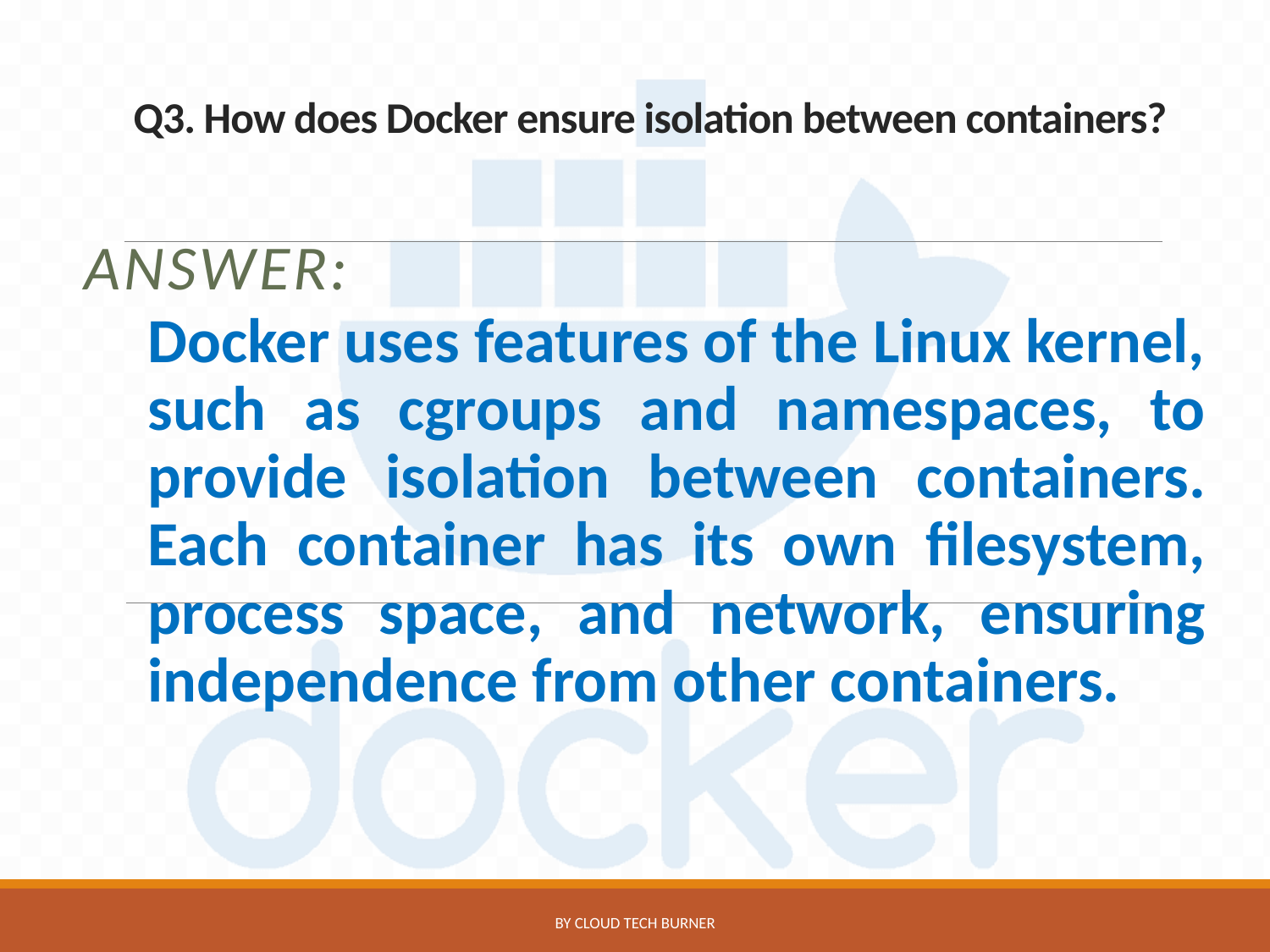

# Q3. How does Docker ensure isolation between containers?

Answer:
Docker uses features of the Linux kernel, such as cgroups and namespaces, to provide isolation between containers. Each container has its own filesystem, process space, and network, ensuring independence from other containers.
by CLOUD TECH BURNER